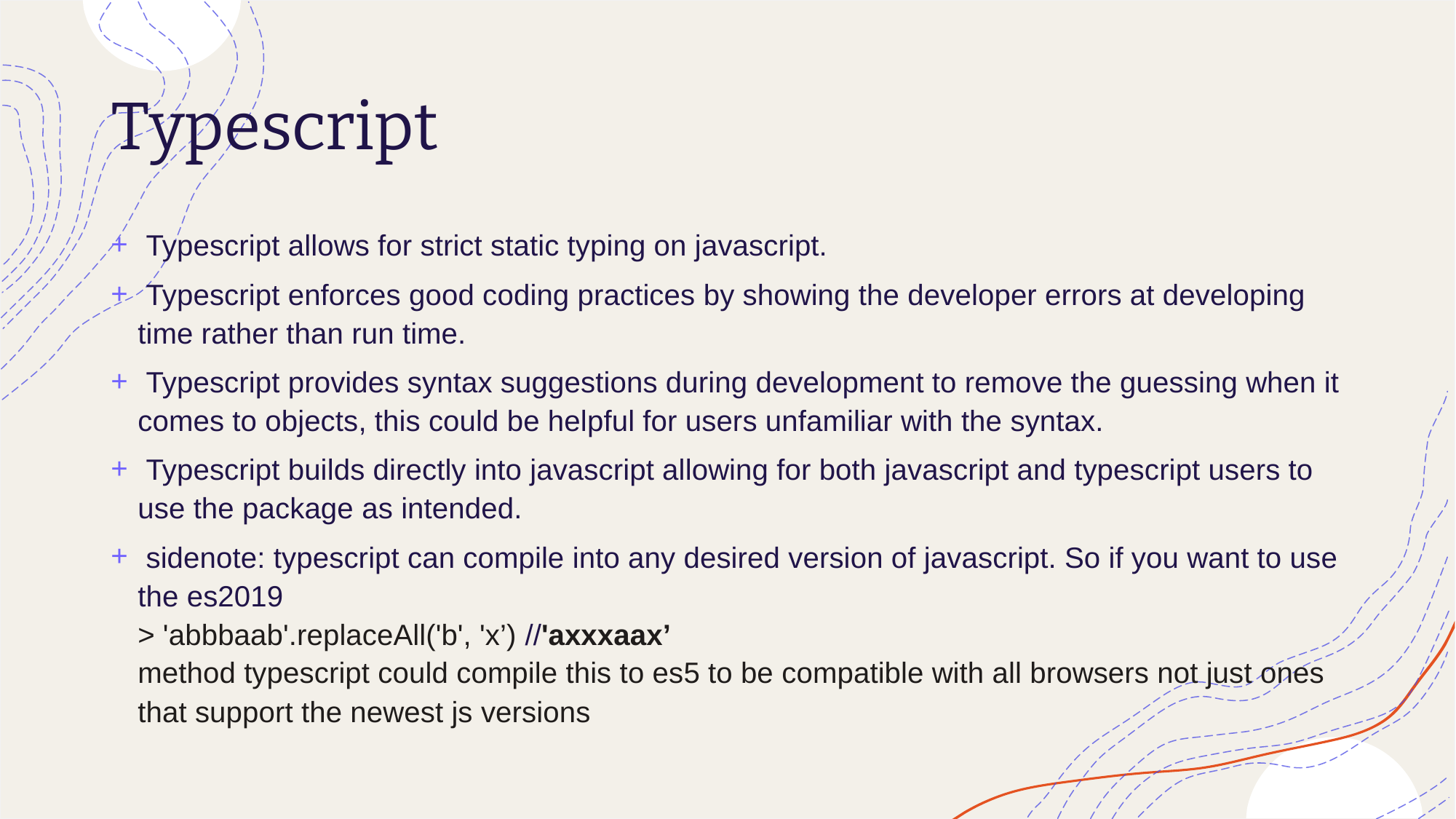

# Typescript
 Typescript allows for strict static typing on javascript.
 Typescript enforces good coding practices by showing the developer errors at developing time rather than run time.
 Typescript provides syntax suggestions during development to remove the guessing when it comes to objects, this could be helpful for users unfamiliar with the syntax.
 Typescript builds directly into javascript allowing for both javascript and typescript users to use the package as intended.
 sidenote: typescript can compile into any desired version of javascript. So if you want to use the es2019
> 'abbbaab'.replaceAll('b', 'x’) //'axxxaax’
method typescript could compile this to es5 to be compatible with all browsers not just ones that support the newest js versions